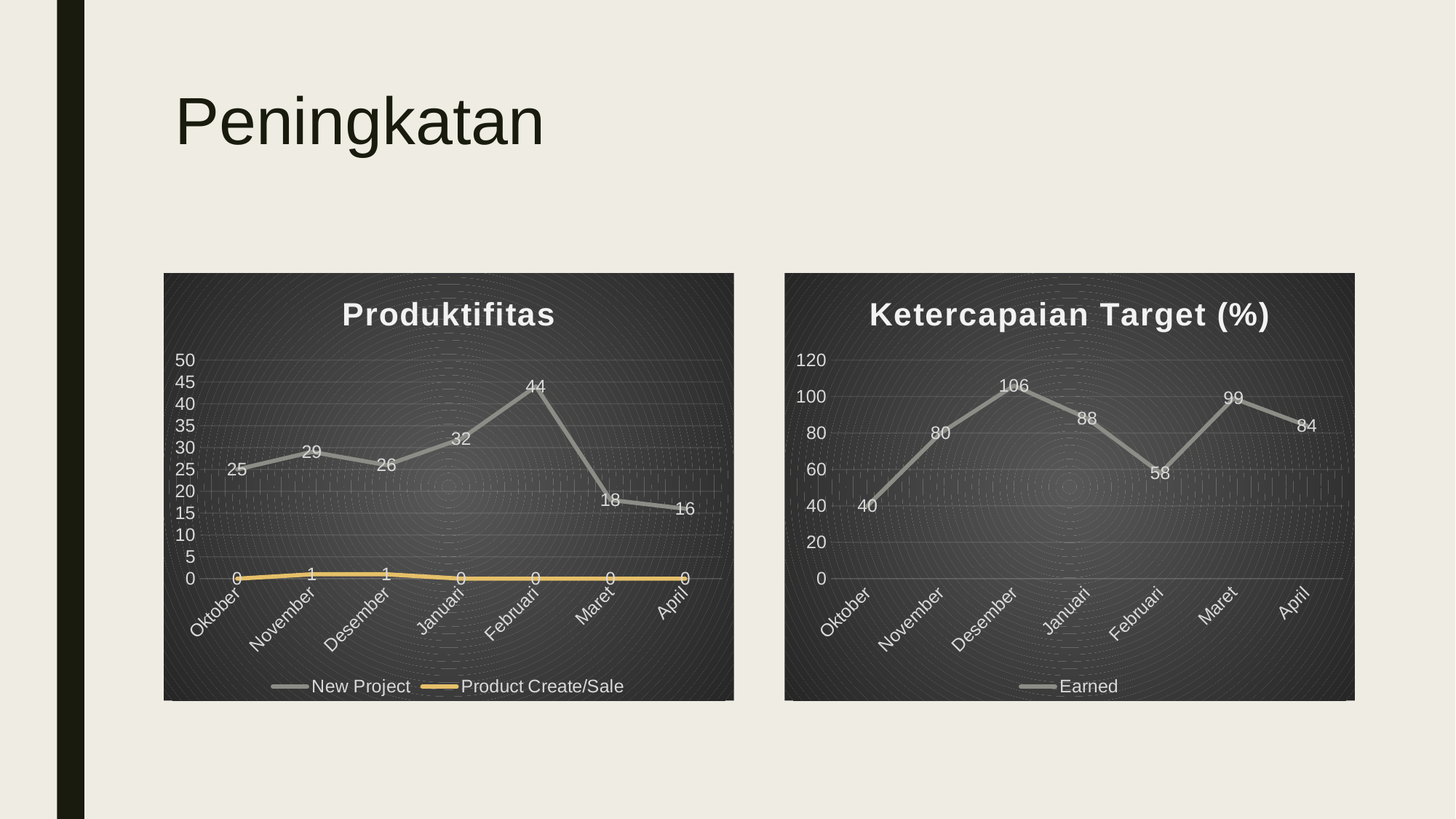

# Peningkatan

### Chart: Produktifitas

| Category | New Project | Product Create/Sale |
|---|---|---|
| Oktober | 25.0 | 0.0 |
| November | 29.0 | 1.0 |
| Desember | 26.0 | 1.0 |
| Januari | 32.0 | 0.0 |
| Februari | 44.0 | 0.0 |
| Maret | 18.0 | 0.0 |
| April | 16.0 | 0.0 |

### Chart: Ketercapaian Target (%)

| Category | Earned |
|---|---|
| Oktober | 40.0 |
| November | 80.0 |
| Desember | 106.0 |
| Januari | 88.0 |
| Februari | 58.0 |
| Maret | 99.0 |
| April | 84.0 |